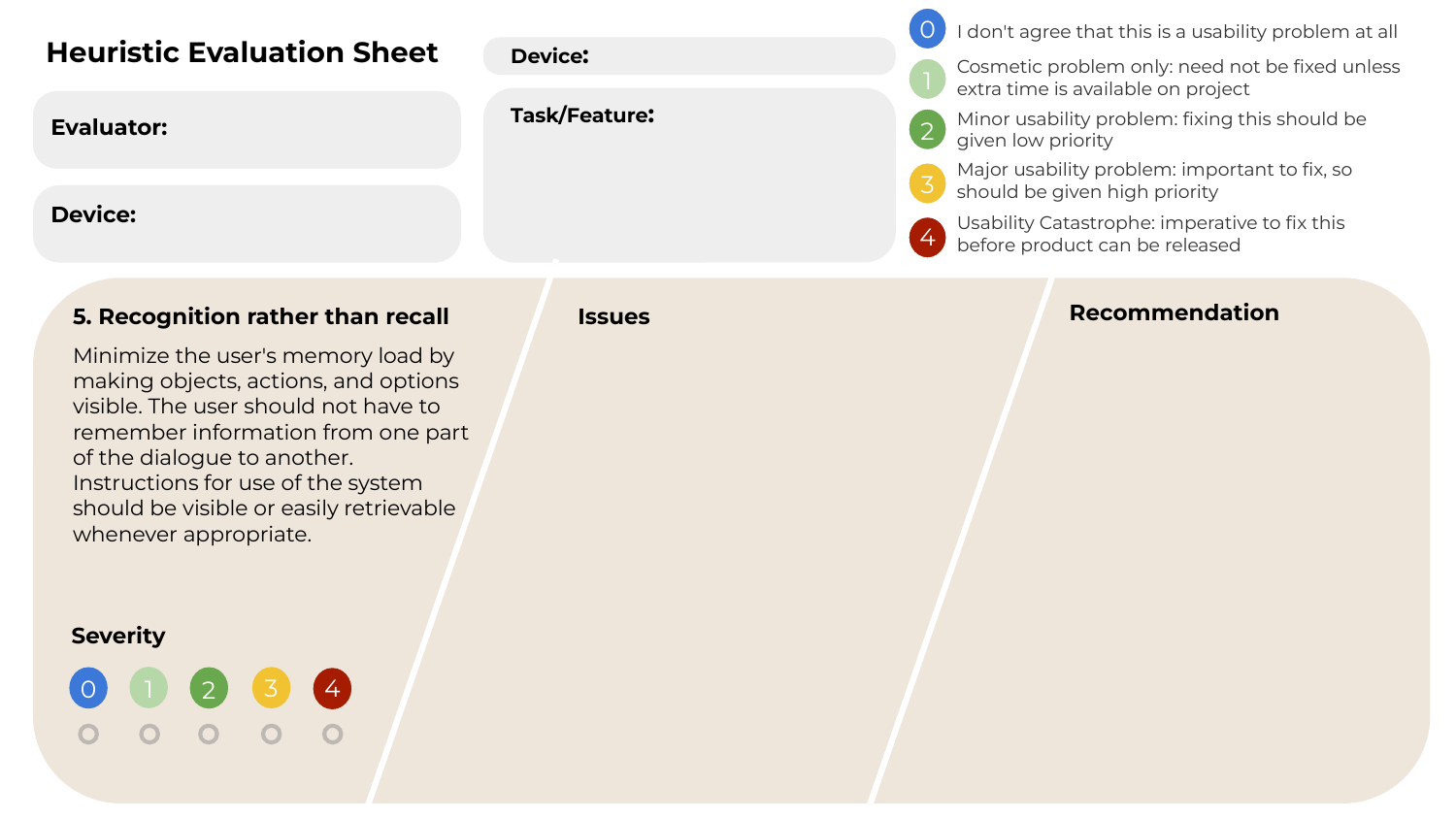

0
I don't agree that this is a usability problem at all

Heuristic Evaluation Sheet
Device:

Cosmetic problem only: need not be fixed unless extra time is available on project
1

Task/Feature:

Minor usability problem: fixing this should be given low priority
Evaluator:
2

Major usability problem: important to fix, so should be given high priority
3

Device:
Usability Catastrophe: imperative to fix this before product can be released
4

Recommendation
5. Recognition rather than recall

Issues
Minimize the user's memory load by making objects, actions, and options visible. The user should not have to remember information from one part of the dialogue to another. Instructions for use of the system should be visible or easily retrievable whenever appropriate.
Severity
3

4

0

1

2